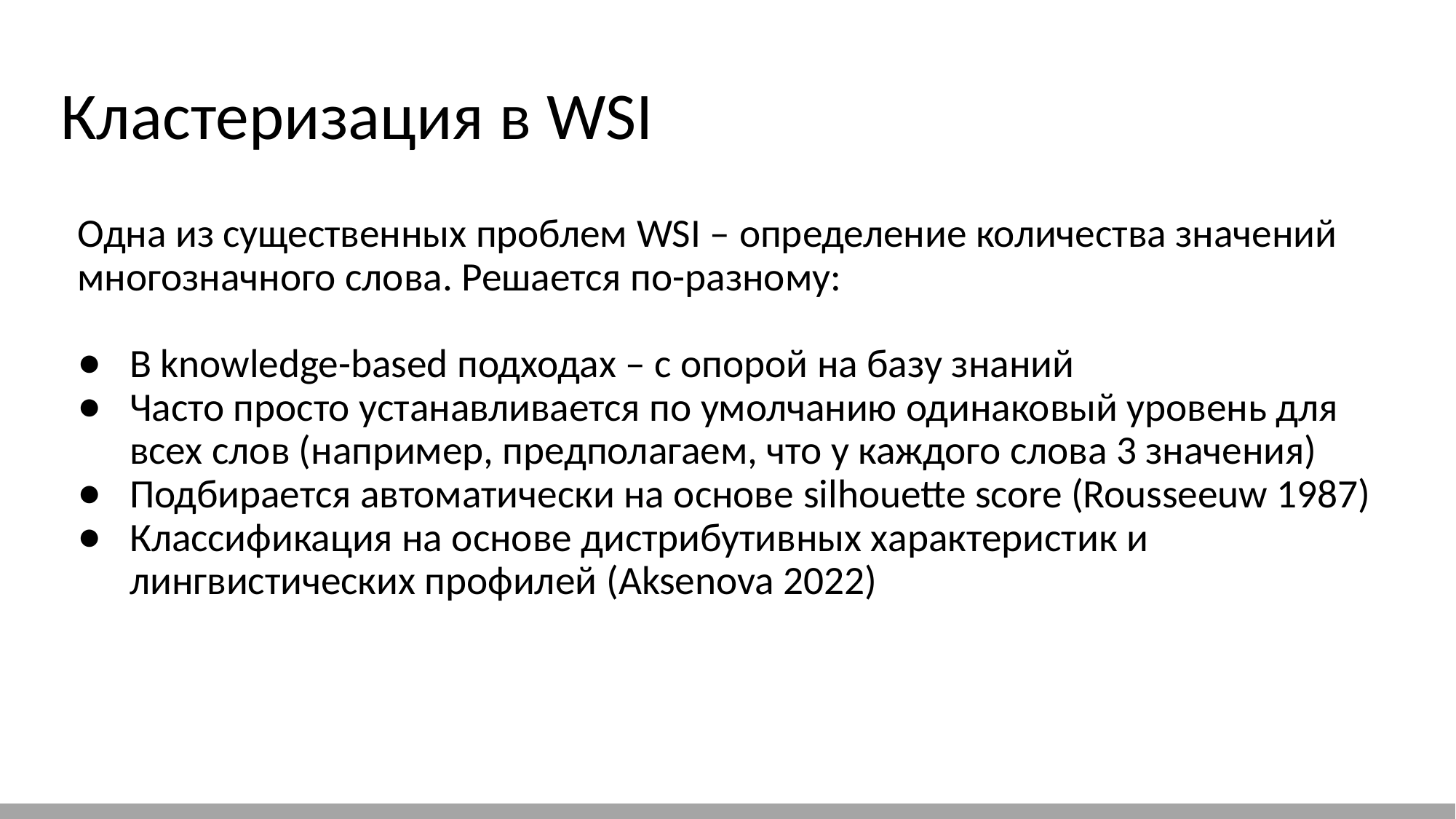

# Кластеризация в WSI
Одна из существенных проблем WSI – определение количества значений многозначного слова. Решается по-разному:

В knowledge-based подходах – с опорой на базу знаний
Часто просто устанавливается по умолчанию одинаковый уровень для всех слов (например, предполагаем, что у каждого слова 3 значения)
Подбирается автоматически на основе silhouette score (Rousseeuw 1987)
Классификация на основе дистрибутивных характеристик и лингвистических профилей (Aksenova 2022)